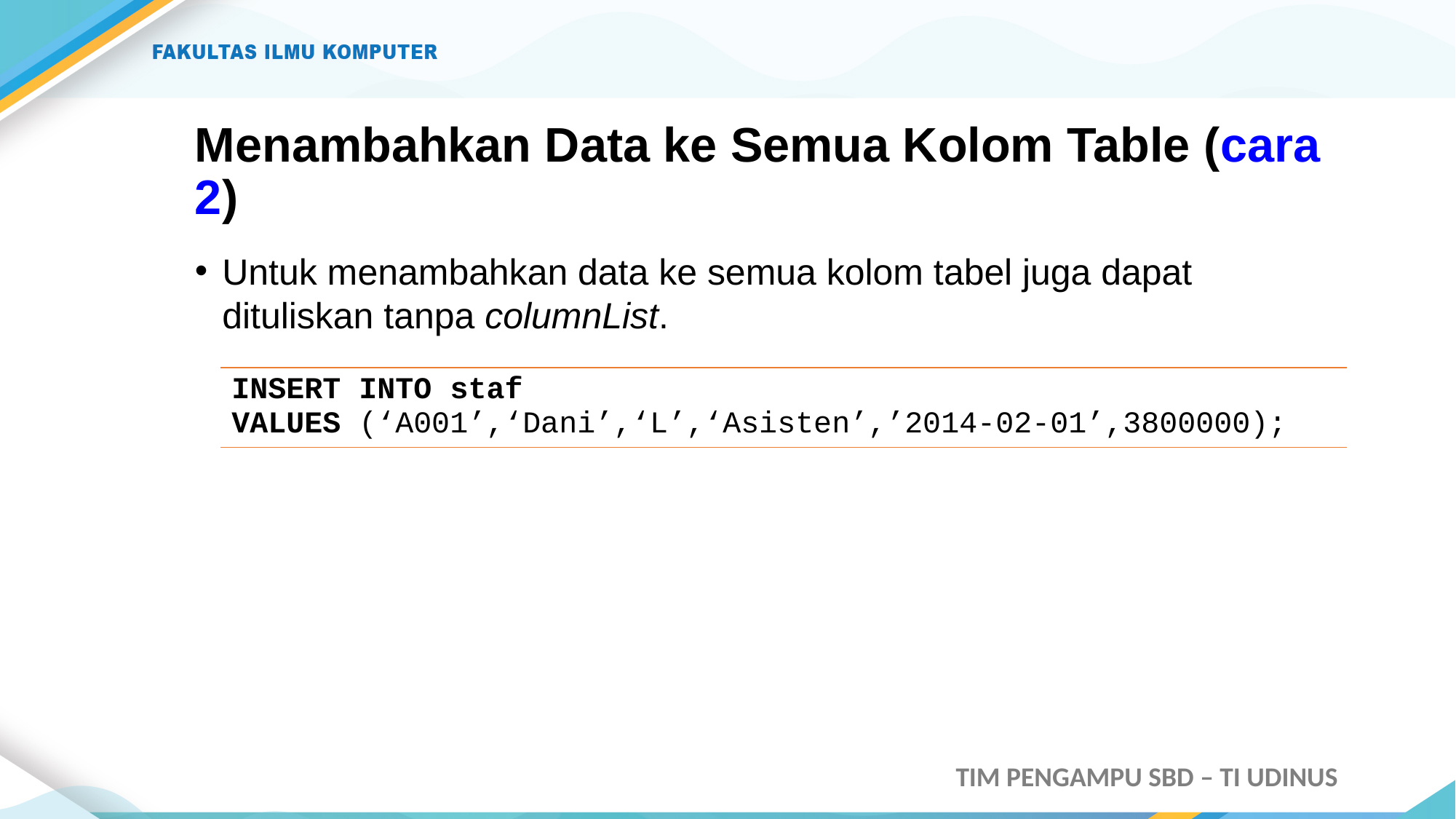

# Menambahkan Data ke Semua Kolom Table (cara 2)
Untuk menambahkan data ke semua kolom tabel juga dapat dituliskan tanpa columnList.
| INSERT INTO staf VALUES (‘A001’,‘Dani’,‘L’,‘Asisten’,’2014-02-01’,3800000); |
| --- |